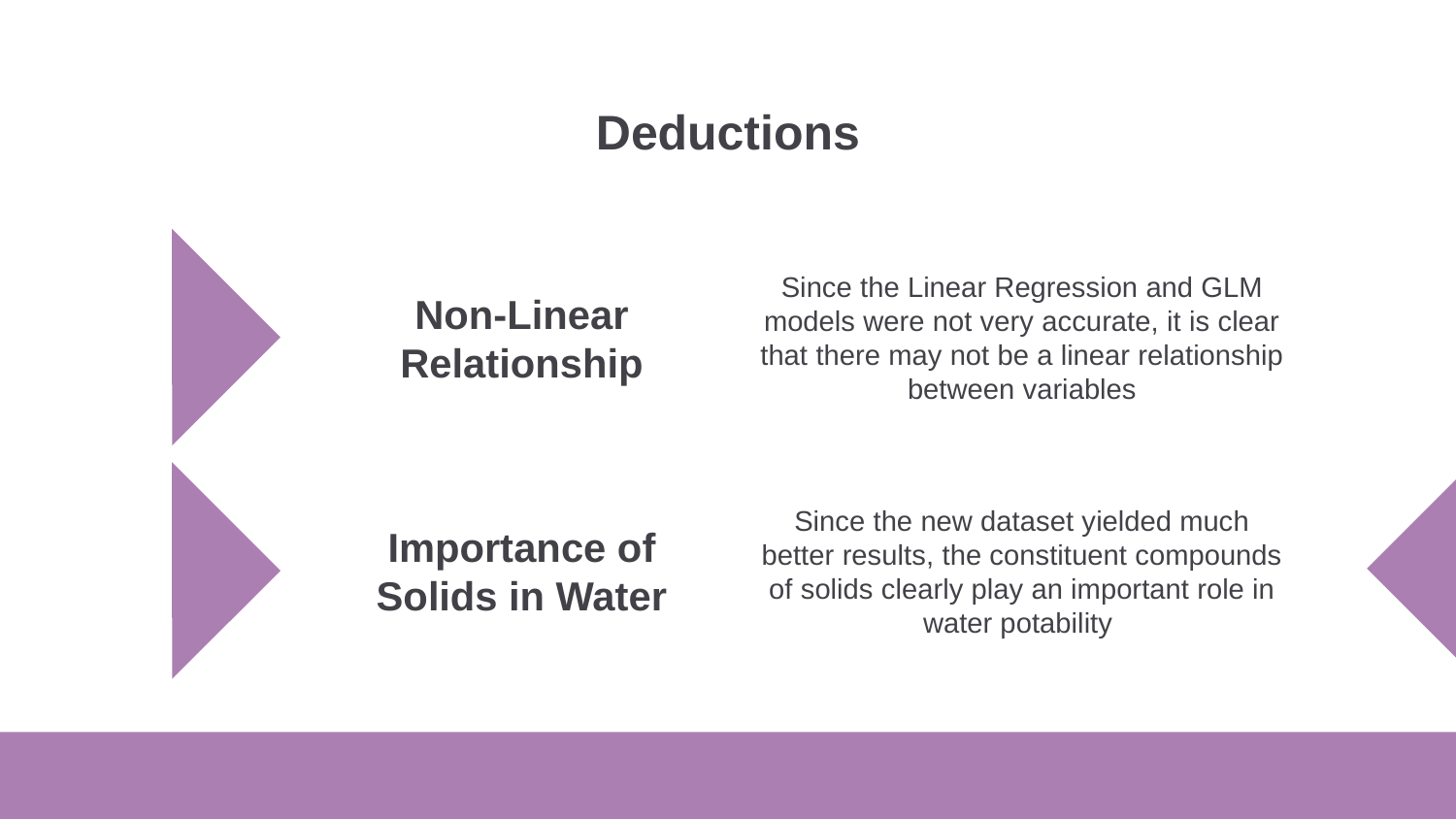

# Deductions

Since the Linear Regression and GLM models were not very accurate, it is clear that there may not be a linear relationship between variables
Non-Linear Relationship

Since the new dataset yielded much better results, the constituent compounds of solids clearly play an important role in water potability
Importance of Solids in Water